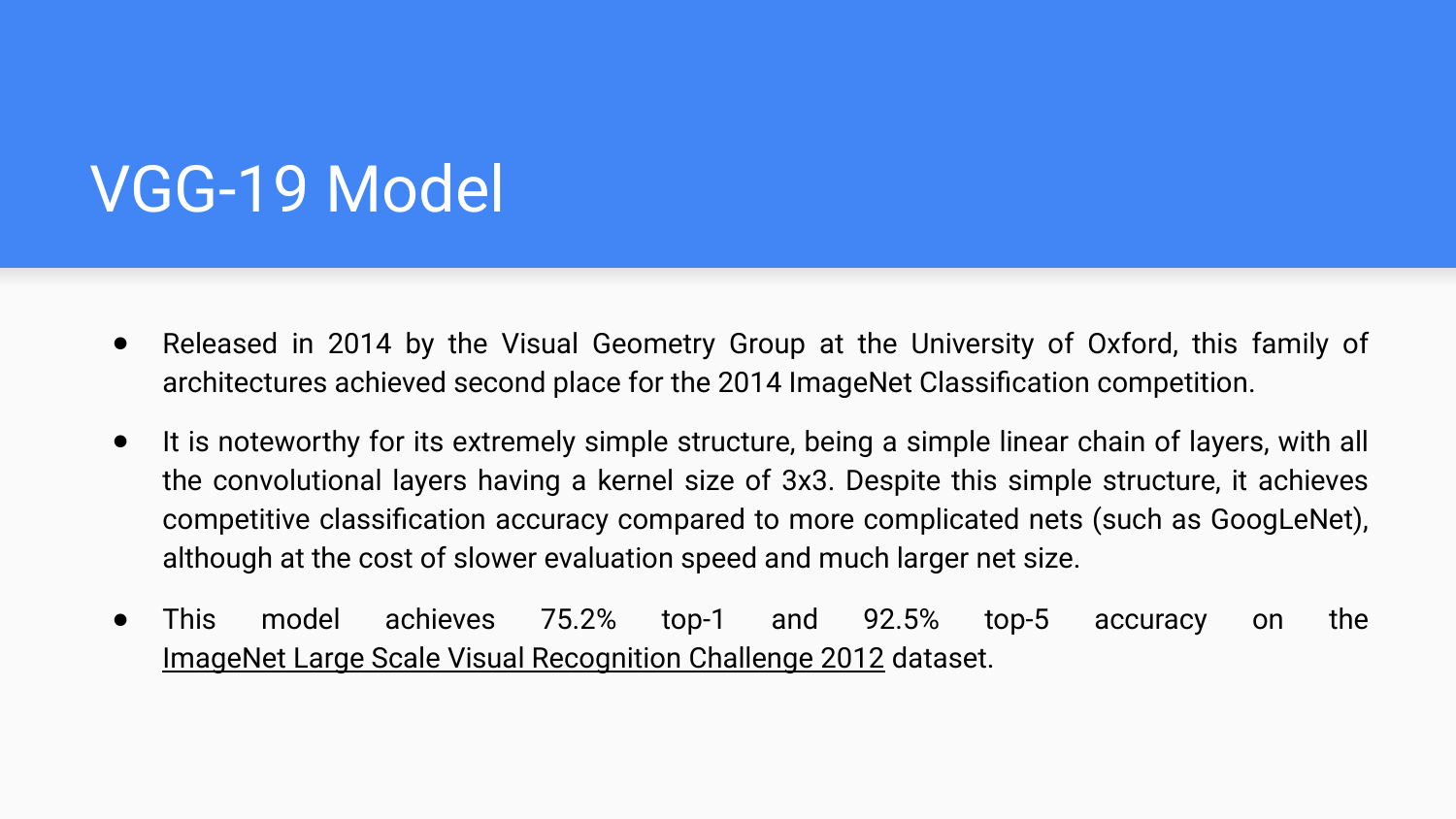

# VGG-19 Model
Released in 2014 by the Visual Geometry Group at the University of Oxford, this family of architectures achieved second place for the 2014 ImageNet Classification competition.
It is noteworthy for its extremely simple structure, being a simple linear chain of layers, with all the convolutional layers having a kernel size of 3x3. Despite this simple structure, it achieves competitive classification accuracy compared to more complicated nets (such as GoogLeNet), although at the cost of slower evaluation speed and much larger net size.
This model achieves 75.2% top-1 and 92.5% top-5 accuracy on the ImageNet Large Scale Visual Recognition Challenge 2012 dataset.